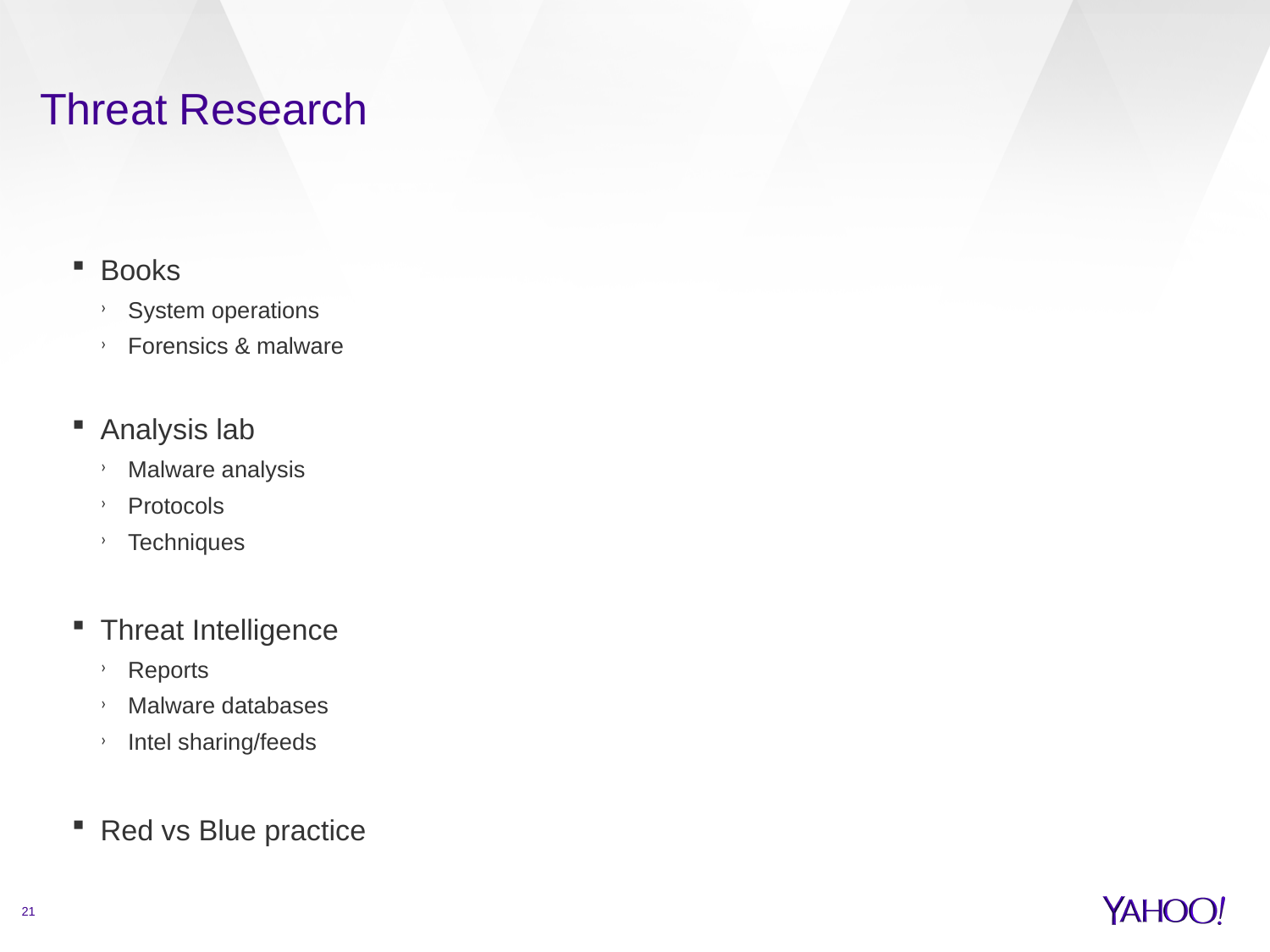

# Threat Research
Books
System operations
Forensics & malware

Analysis lab
Malware analysis
Protocols
Techniques

Threat Intelligence
Reports
Malware databases
Intel sharing/feeds

Red vs Blue practice

21